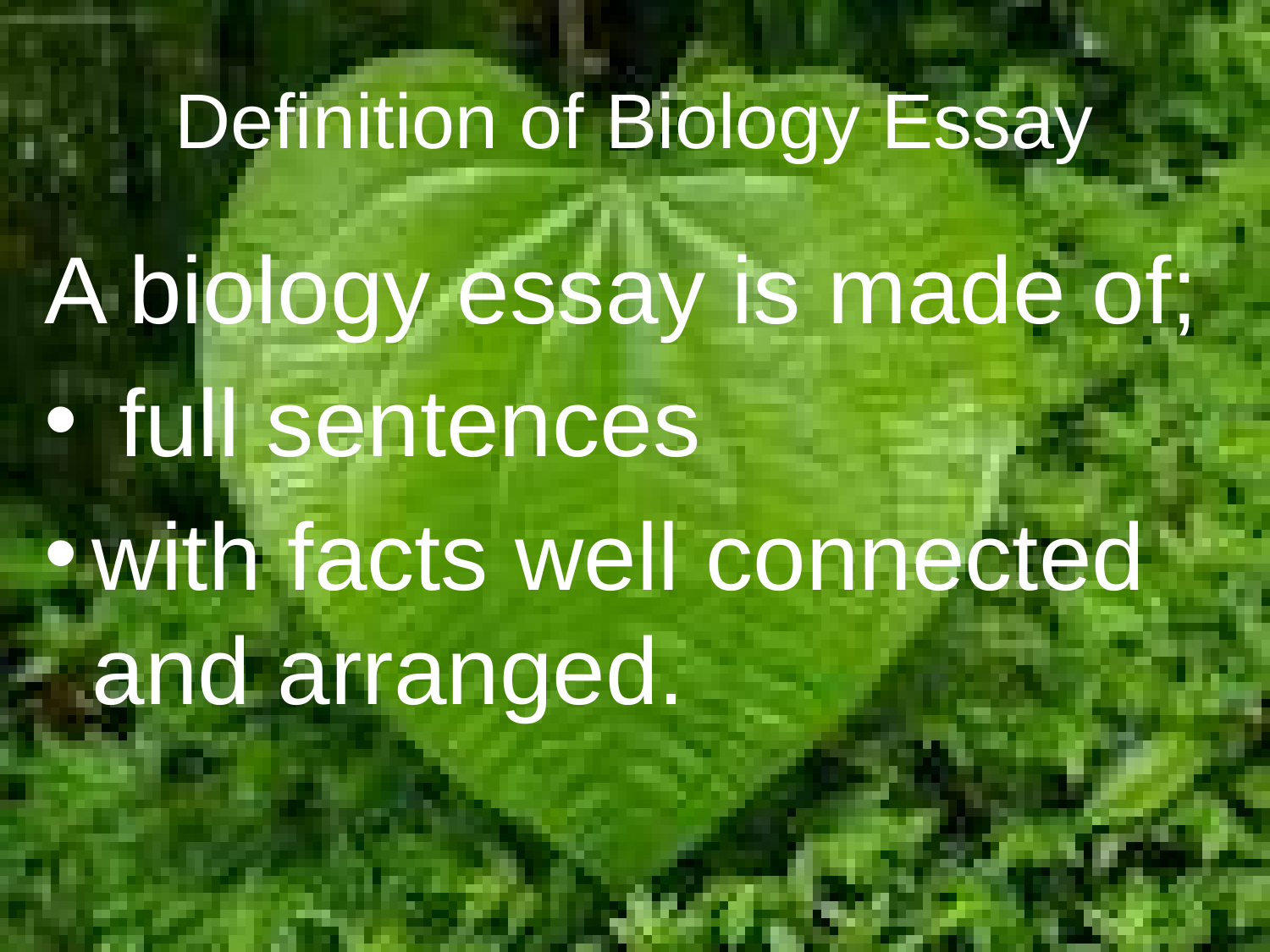

# Definition of Biology Essay
A biology essay is made of;
 full sentences
with facts well connected and arranged.